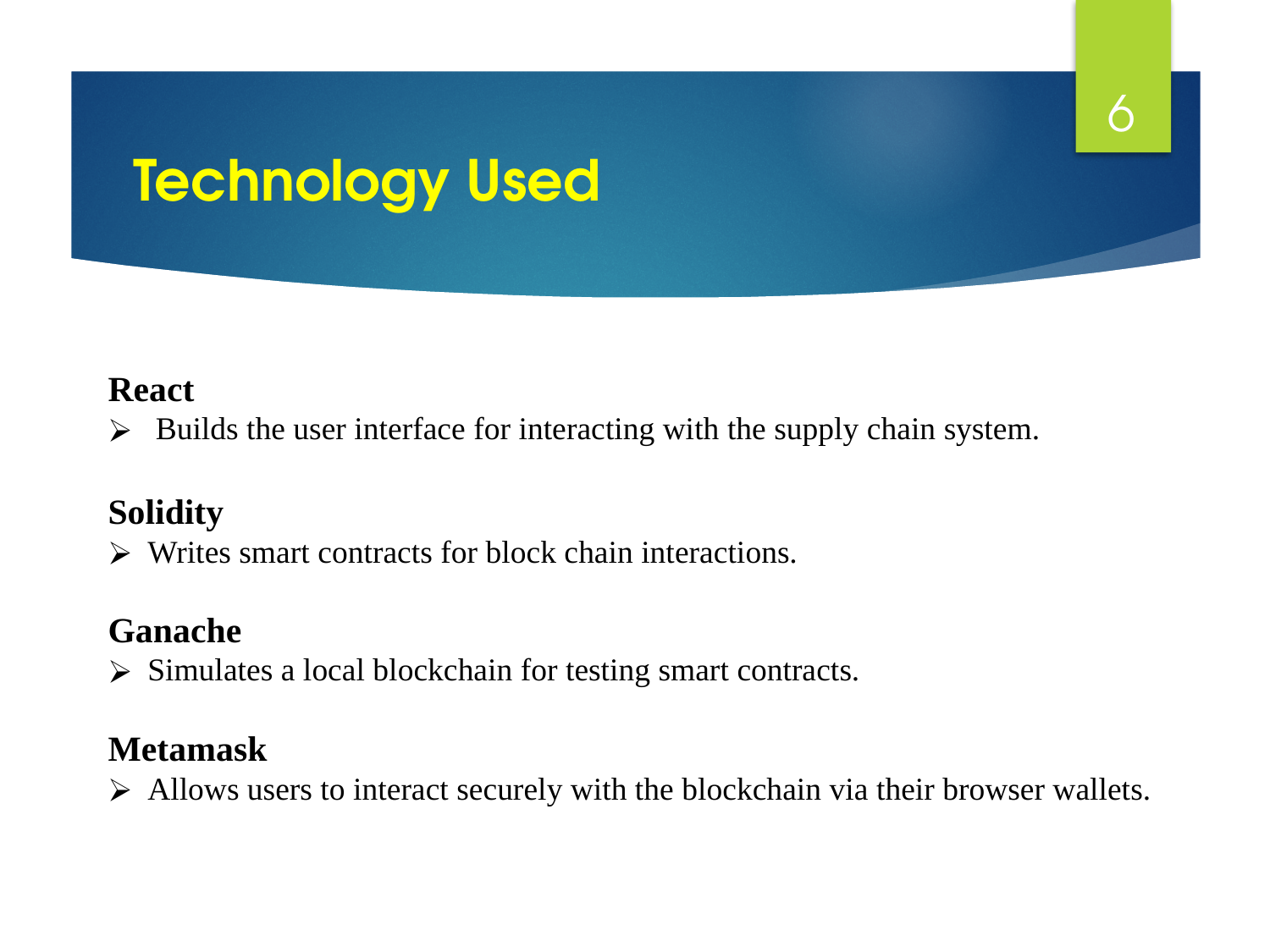

6
# Technology Used
React
Builds the user interface for interacting with the supply chain system.

Solidity
Writes smart contracts for block chain interactions.

Ganache
Simulates a local blockchain for testing smart contracts.

Metamask
Allows users to interact securely with the blockchain via their browser wallets.